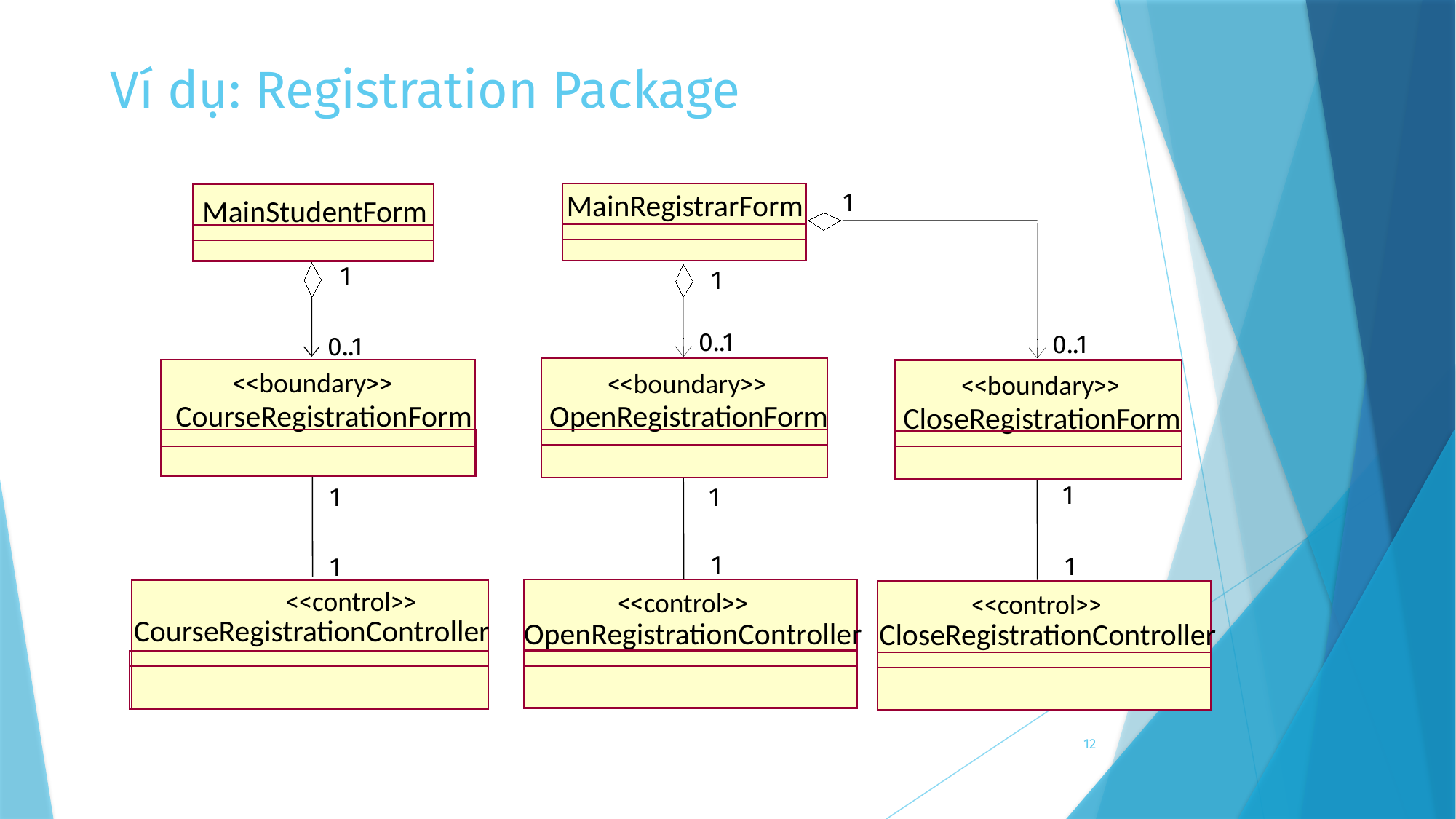

# Ví dụ: Registration Package

1
MainRegistrarForm
MainStudentForm

1

1

0..1
0..1
0..1

<<boundary>>
<<boundary>>
<<boundary>>
CourseRegistrationForm
OpenRegistrationForm
CloseRegistrationForm

1

1
1
1
1
1

<<control>>
<<control>>
<<control>>
CourseRegistrationController
OpenRegistrationController
CloseRegistrationController

12